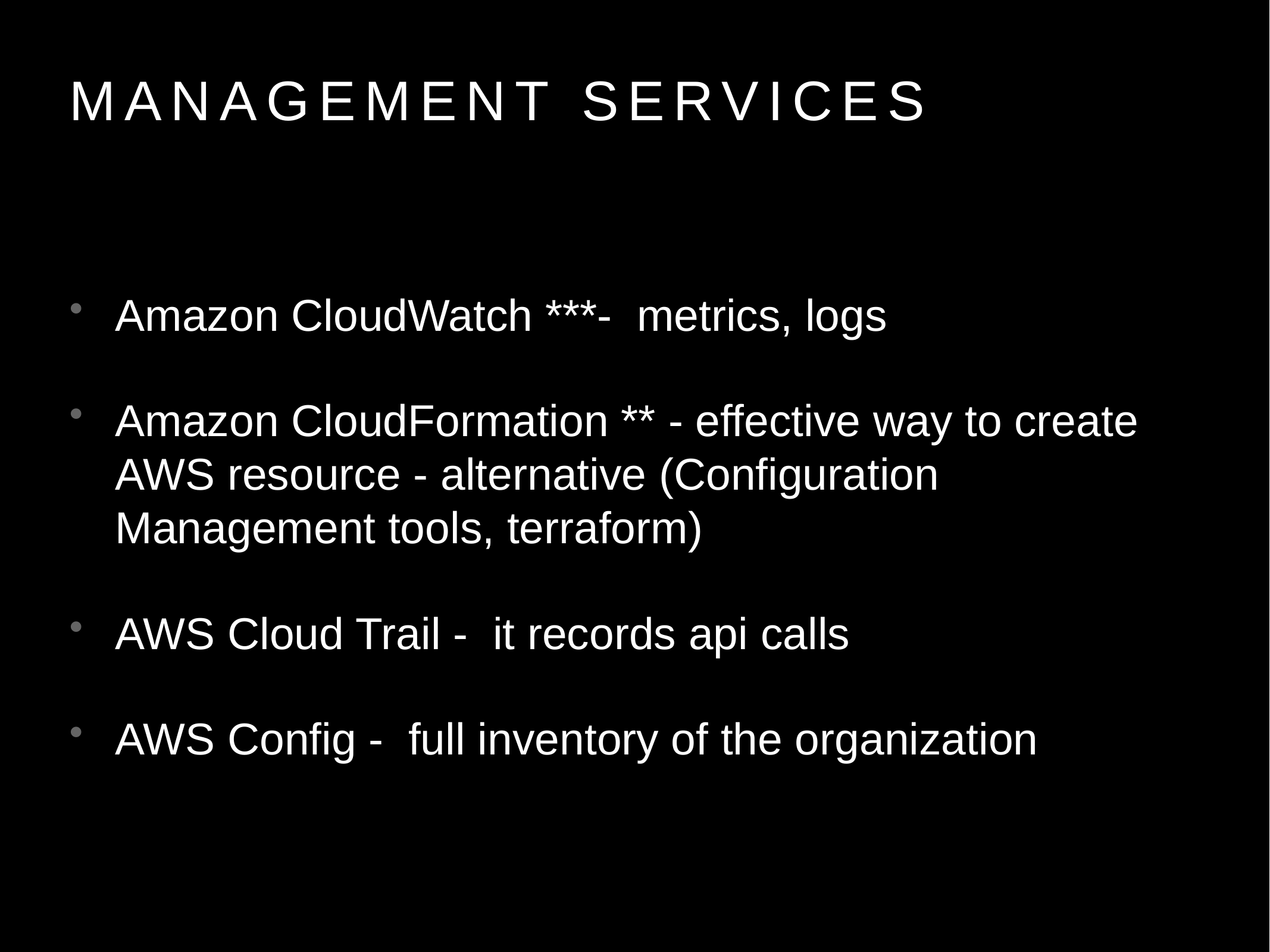

# Management Services
Amazon CloudWatch ***-  metrics, logs
Amazon CloudFormation ** - effective way to create AWS resource - alternative (Configuration Management tools, terraform)
AWS Cloud Trail -  it records api calls
AWS Config -  full inventory of the organization